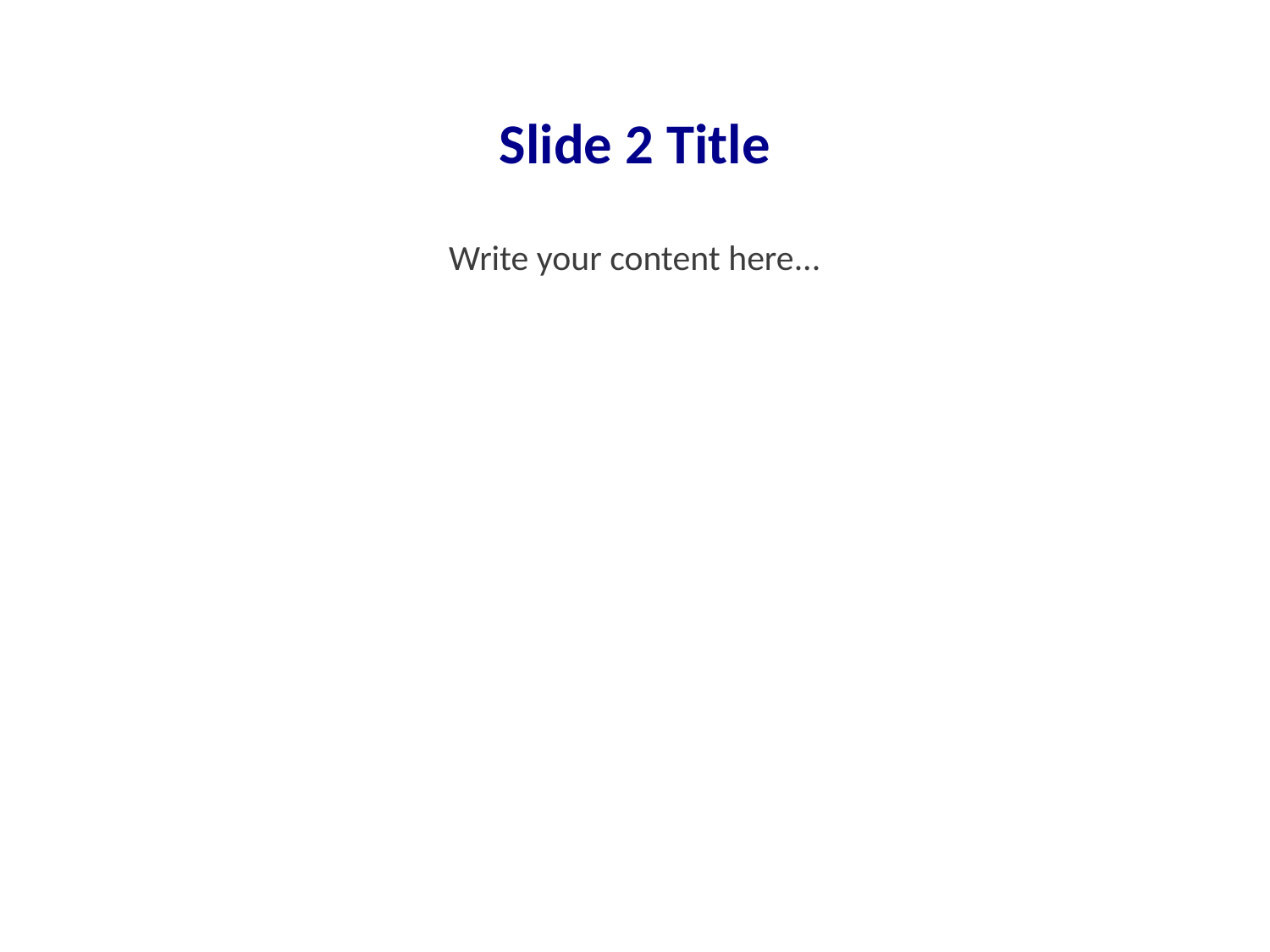

Slide 2 Title

Write your content here...